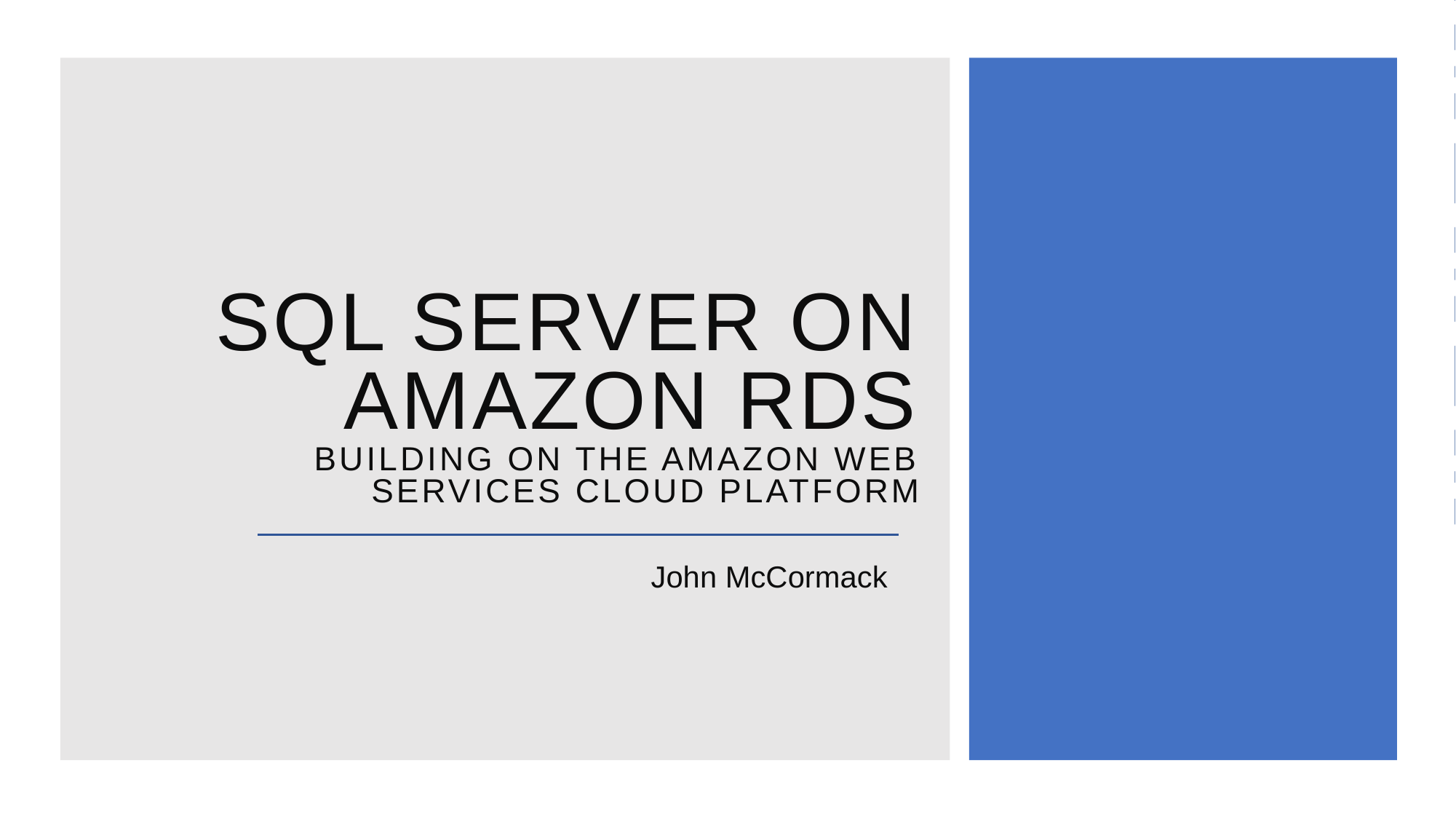

# SQL Server on Amazon RDS Building on the Amazon Web Services Cloud Platform
John McCormack